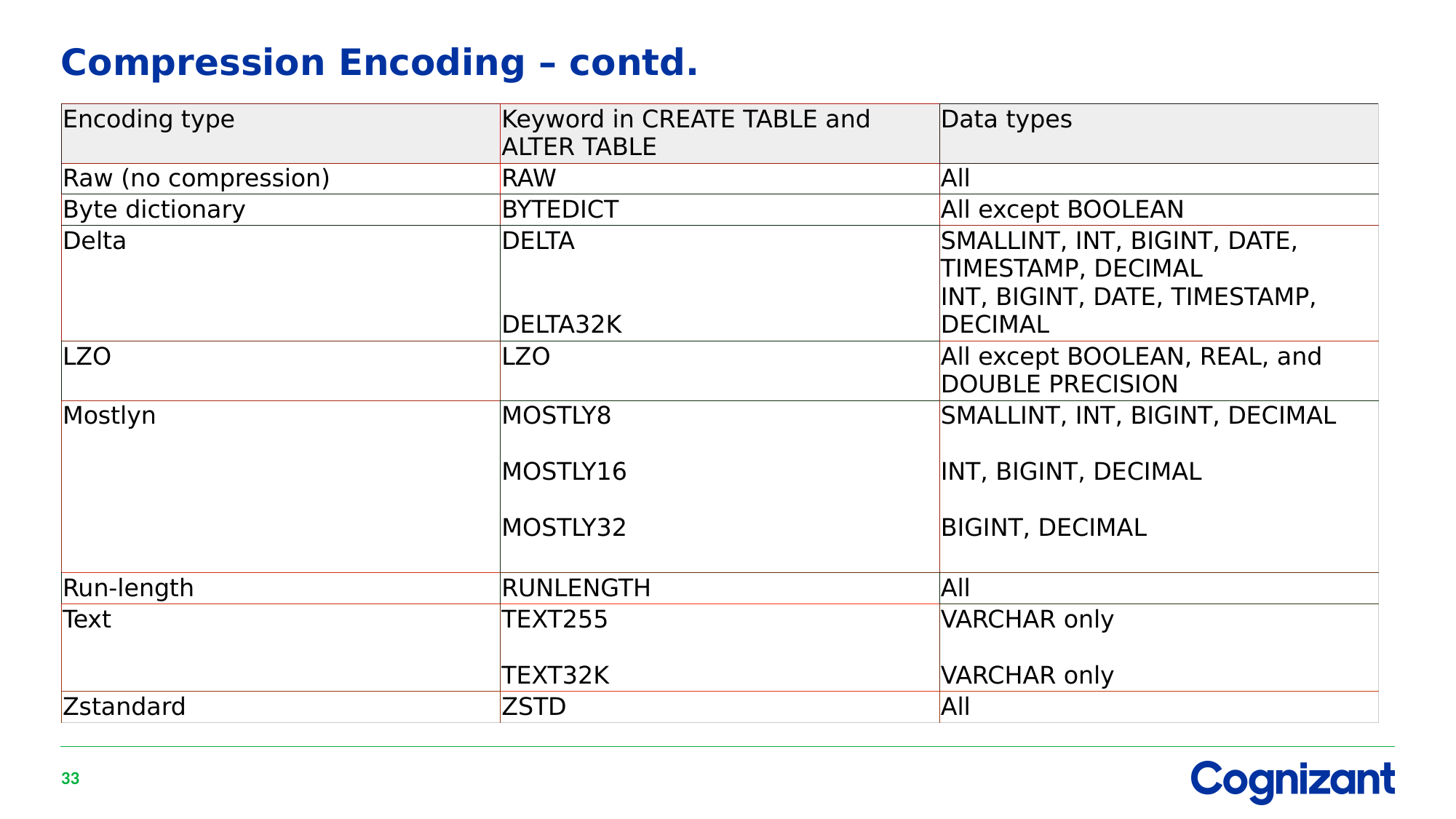

# Compression Encoding – contd.
| Encoding type | Keyword in CREATE TABLE and ALTER TABLE | Data types |
| --- | --- | --- |
| Raw (no compression) | RAW | All |
| Byte dictionary | BYTEDICT | All except BOOLEAN |
| Delta | DELTA DELTA32K | SMALLINT, INT, BIGINT, DATE, TIMESTAMP, DECIMAL INT, BIGINT, DATE, TIMESTAMP, DECIMAL |
| LZO | LZO | All except BOOLEAN, REAL, and DOUBLE PRECISION |
| Mostlyn | MOSTLY8 MOSTLY16 MOSTLY32 | SMALLINT, INT, BIGINT, DECIMAL INT, BIGINT, DECIMAL BIGINT, DECIMAL |
| Run-length | RUNLENGTH | All |
| Text | TEXT255 TEXT32K | VARCHAR only VARCHAR only |
| Zstandard | ZSTD | All |

33